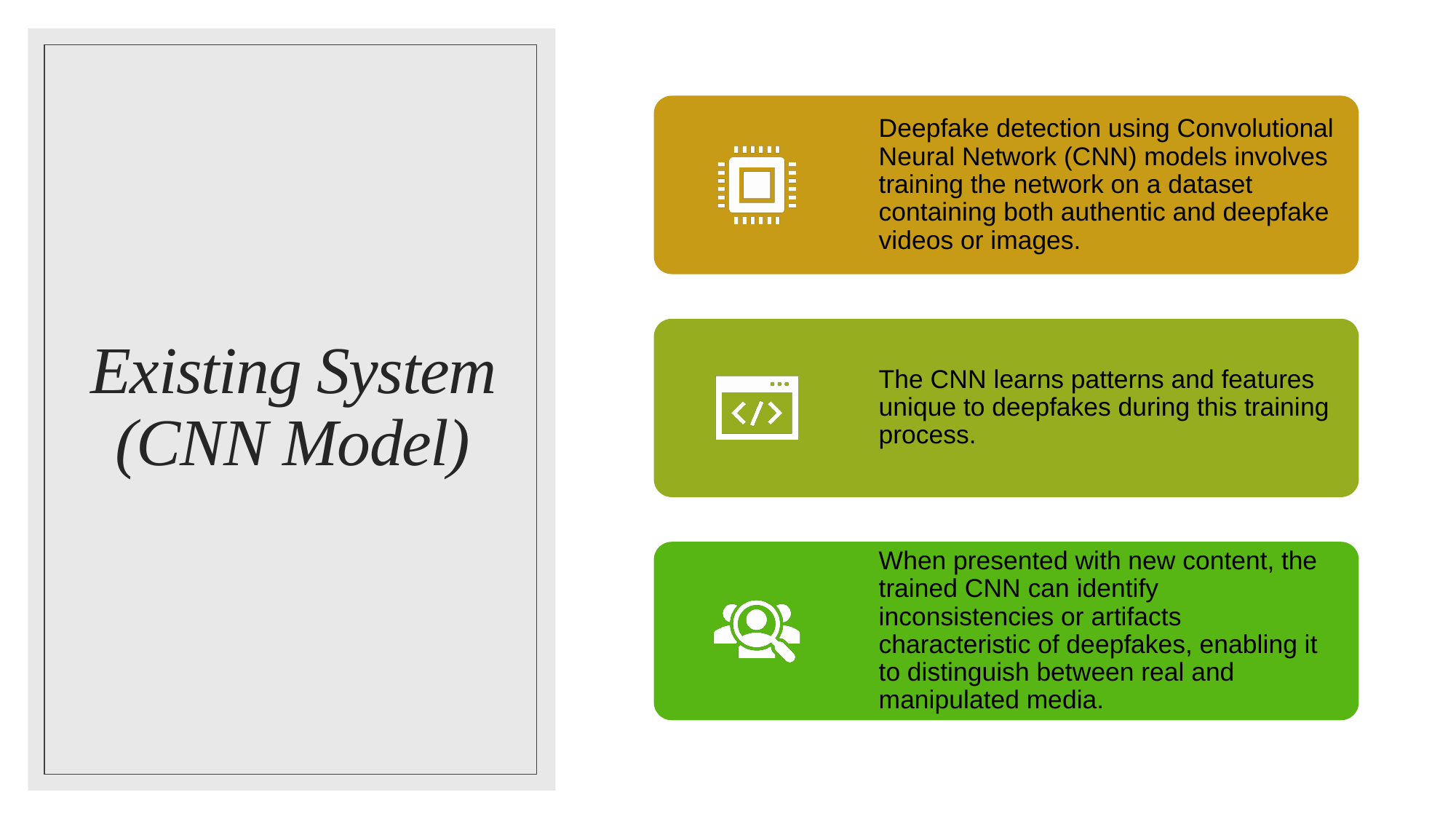

# Existing System (CNN Model)
Deepfake detection using Convolutional Neural Network (CNN) models involves training the network on a dataset containing both authentic and deepfake videos or images.
The CNN learns patterns and features unique to deepfakes during this training process.
When presented with new content, the trained CNN can identify inconsistencies or artifacts characteristic of deepfakes, enabling it to distinguish between real and manipulated media.